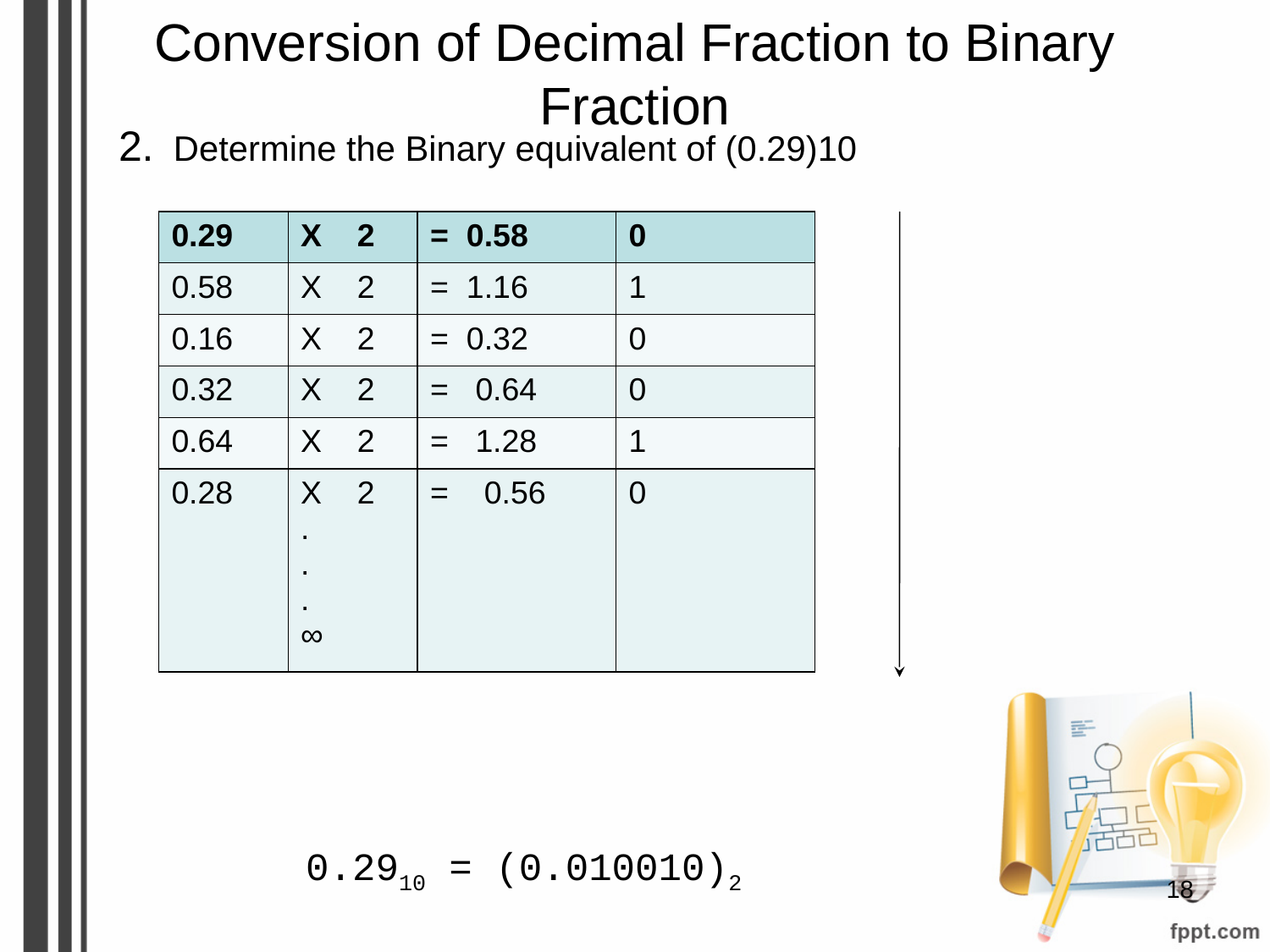

# Conversion of Decimal Fraction to Binary Fraction
2. Determine the Binary equivalent of (0.29)10
| 0.29 | X 2 | = 0.58 | 0 |
| --- | --- | --- | --- |
| 0.58 | X 2 | = 1.16 | 1 |
| 0.16 | X 2 | = 0.32 | 0 |
| 0.32 | X 2 | = 0.64 | 0 |
| 0.64 | X 2 | = 1.28 | 1 |
| 0.28 | X 2 . . . ∞ | = 0.56 | 0 |
0.2910 = (0.010010)2
18